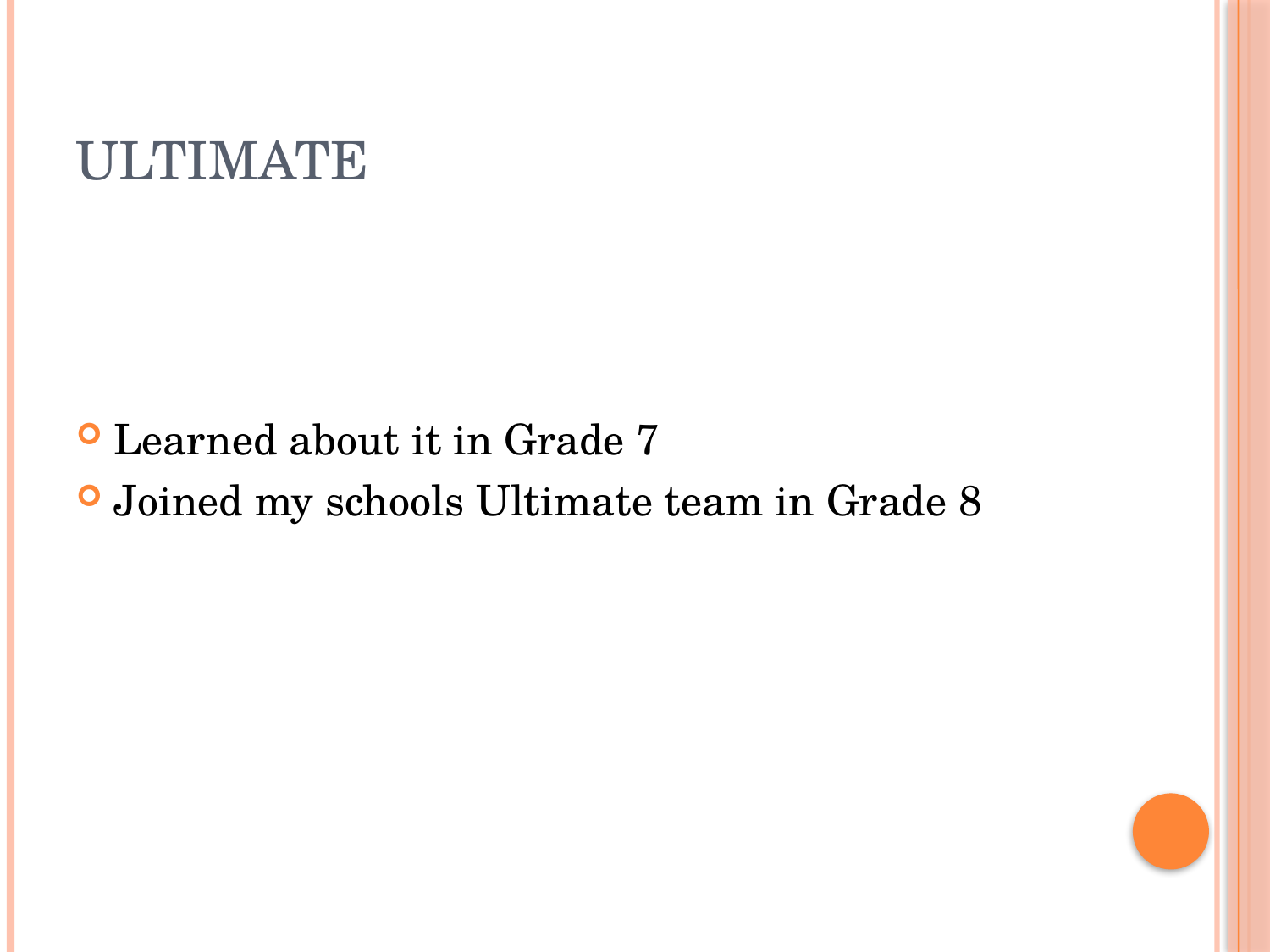

# Ultimate

Learned about it in Grade 7
Joined my schools Ultimate team in Grade 8